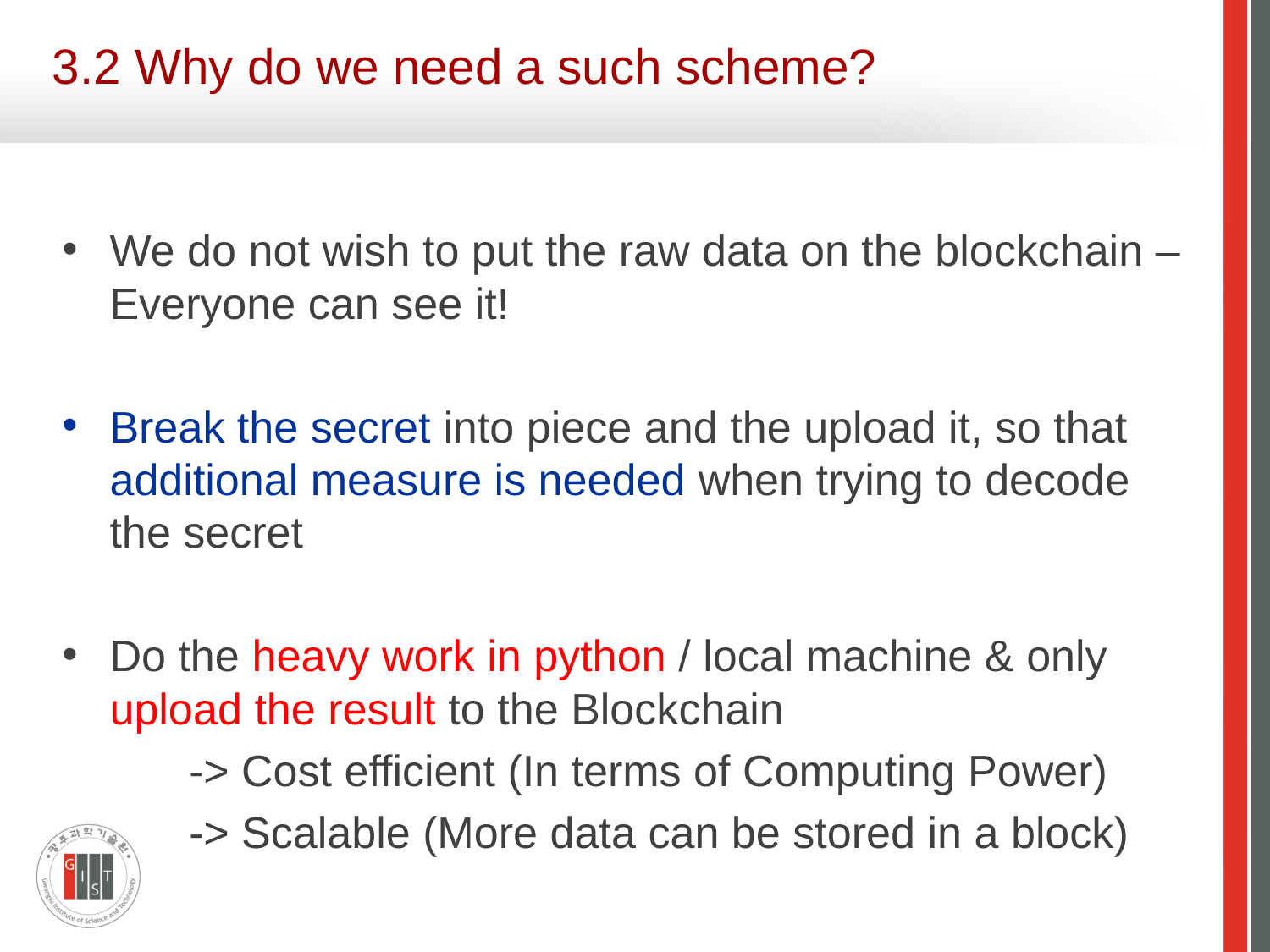

# 3.2 Why do we need a such scheme?
We do not wish to put the raw data on the blockchain – Everyone can see it!

Break the secret into piece and the upload it, so that additional measure is needed when trying to decode the secret

Do the heavy work in python / local machine & only upload the result to the Blockchain
	-> Cost efficient (In terms of Computing Power)
	-> Scalable (More data can be stored in a block)